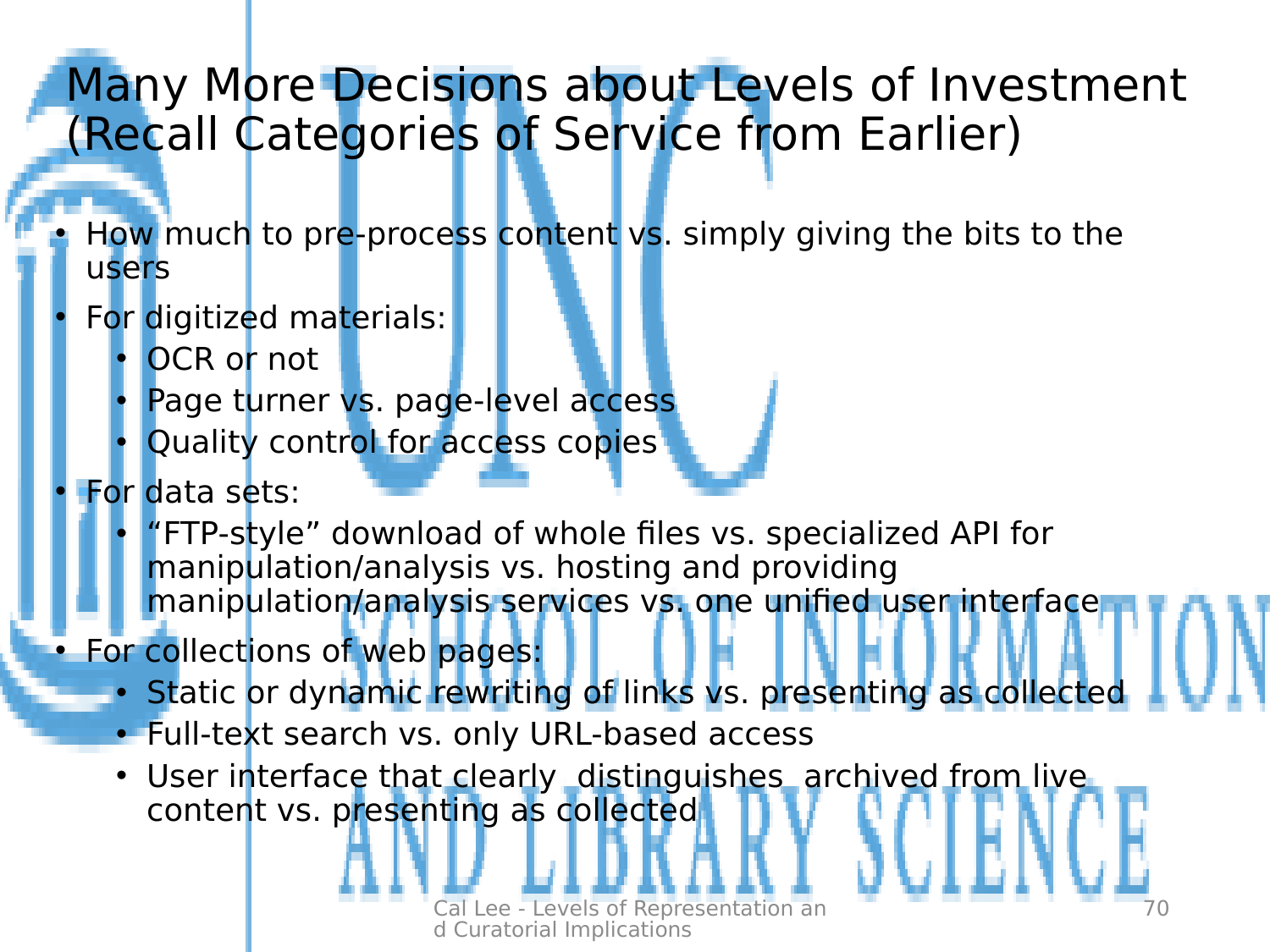

# Many More Decisions about Levels of Investment (Recall Categories of Service from Earlier)
How much to pre-process content vs. simply giving the bits to the users
For digitized materials:
OCR or not
Page turner vs. page-level access
Quality control for access copies
For data sets:
“FTP-style” download of whole files vs. specialized API for manipulation/analysis vs. hosting and providing manipulation/analysis services vs. one unified user interface
For collections of web pages:
Static or dynamic rewriting of links vs. presenting as collected
Full-text search vs. only URL-based access
User interface that clearly  distinguishes  archived from live content vs. presenting as collected
Cal Lee - Levels of Representation and Curatorial Implications
70